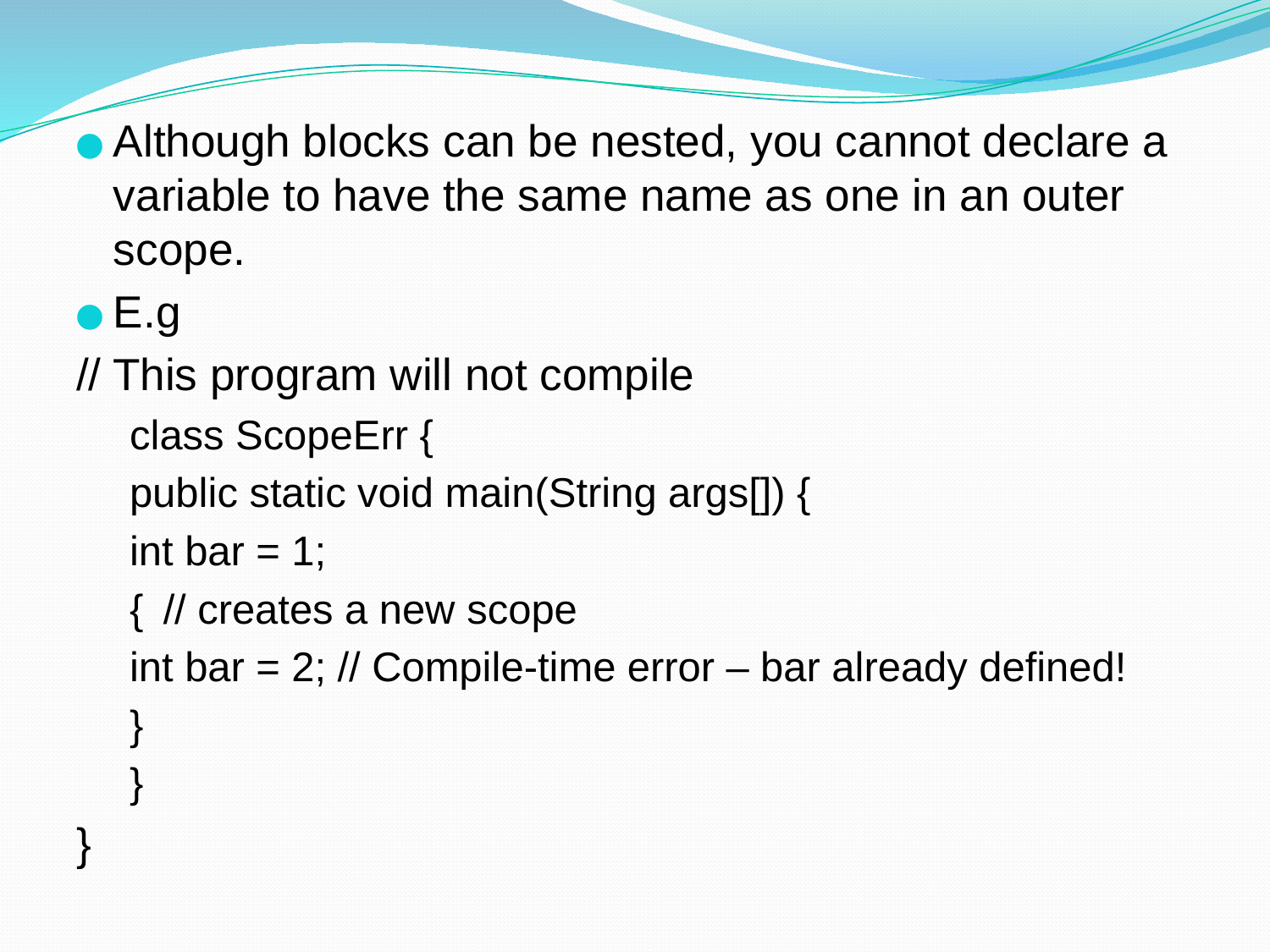

Although blocks can be nested, you cannot declare a variable to have the same name as one in an outer scope.
E.g
// This program will not compile
class ScopeErr {
public static void main(String args[]) {
int bar = 1;
{ 			// creates a new scope
int bar = 2; // Compile-time error – bar already defined!
}
}
}